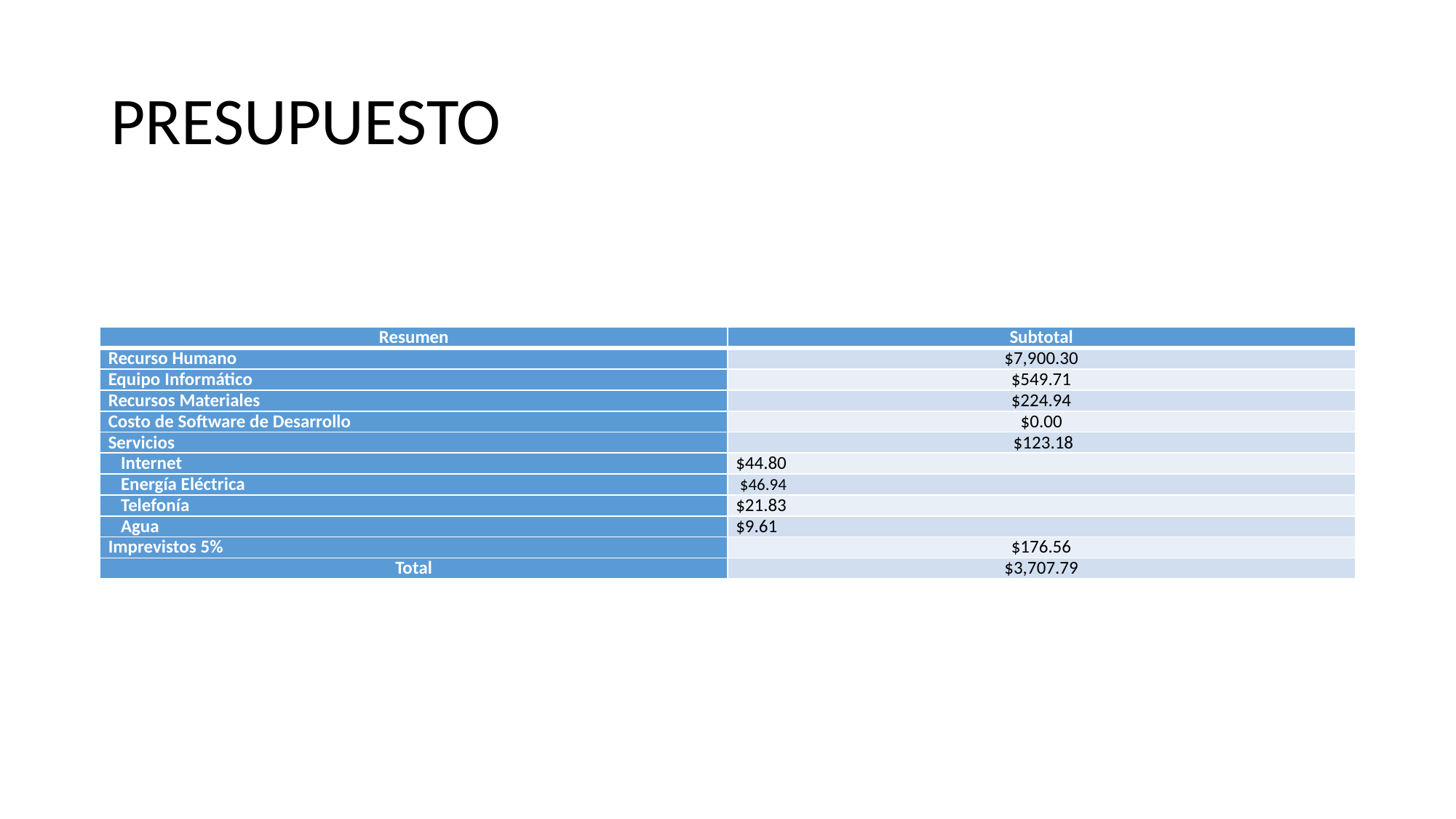

# PRESUPUESTO
| Resumen | Subtotal |
| --- | --- |
| Recurso Humano | $7,900.30 |
| Equipo Informático | $549.71 |
| Recursos Materiales | $224.94 |
| Costo de Software de Desarrollo | $0.00 |
| Servicios | $123.18 |
| Internet | $44.80 |
| Energía Eléctrica | $46.94 |
| Telefonía | $21.83 |
| Agua | $9.61 |
| Imprevistos 5% | $176.56 |
| Total | $3,707.79 |